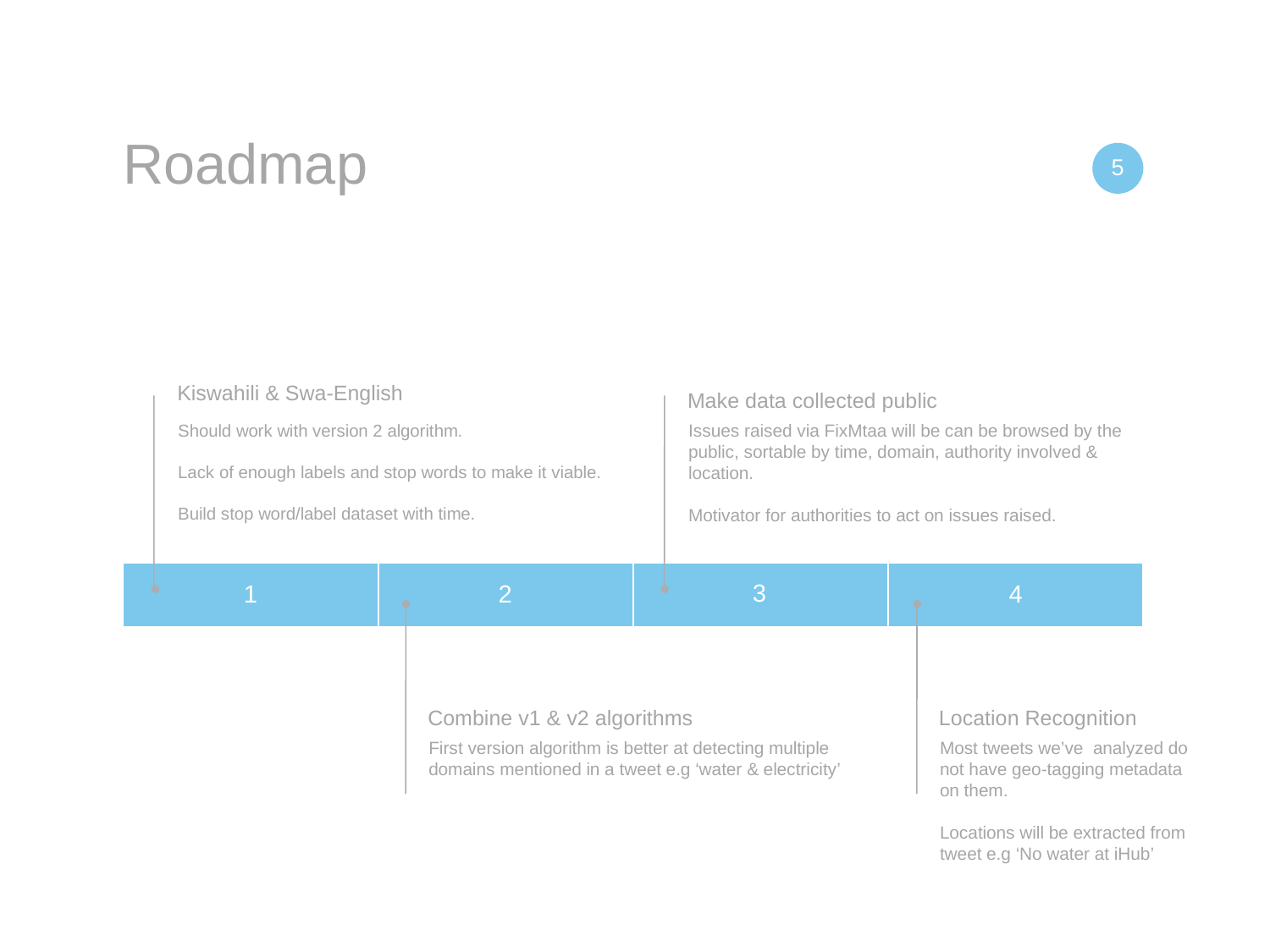

# Roadmap

5

Make data collected public
Kiswahili & Swa-English

Should work with version 2 algorithm.

Lack of enough labels and stop words to make it viable.

Build stop word/label dataset with time.
Issues raised via FixMtaa will be can be browsed by the public, sortable by time, domain, authority involved & location.

Motivator for authorities to act on issues raised.
3
2

1

4

Combine v1 & v2 algorithms
Location Recognition
First version algorithm is better at detecting multiple domains mentioned in a tweet e.g ‘water & electricity’
Most tweets we’ve  analyzed do not have geo-tagging metadata on them.

Locations will be extracted from tweet e.g ‘No water at iHub’